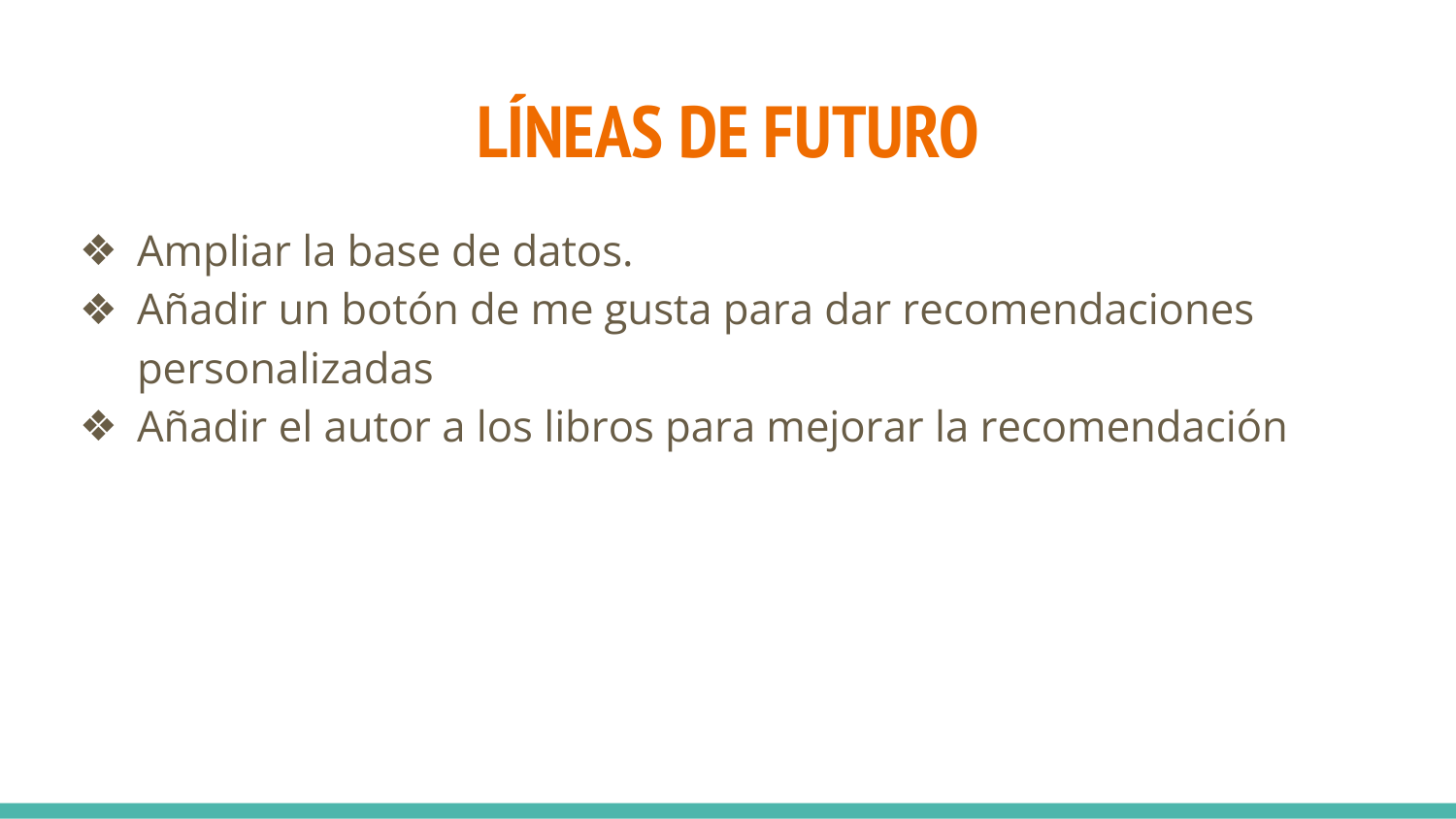

# LÍNEAS DE FUTURO
Ampliar la base de datos.
Añadir un botón de me gusta para dar recomendaciones personalizadas
Añadir el autor a los libros para mejorar la recomendación